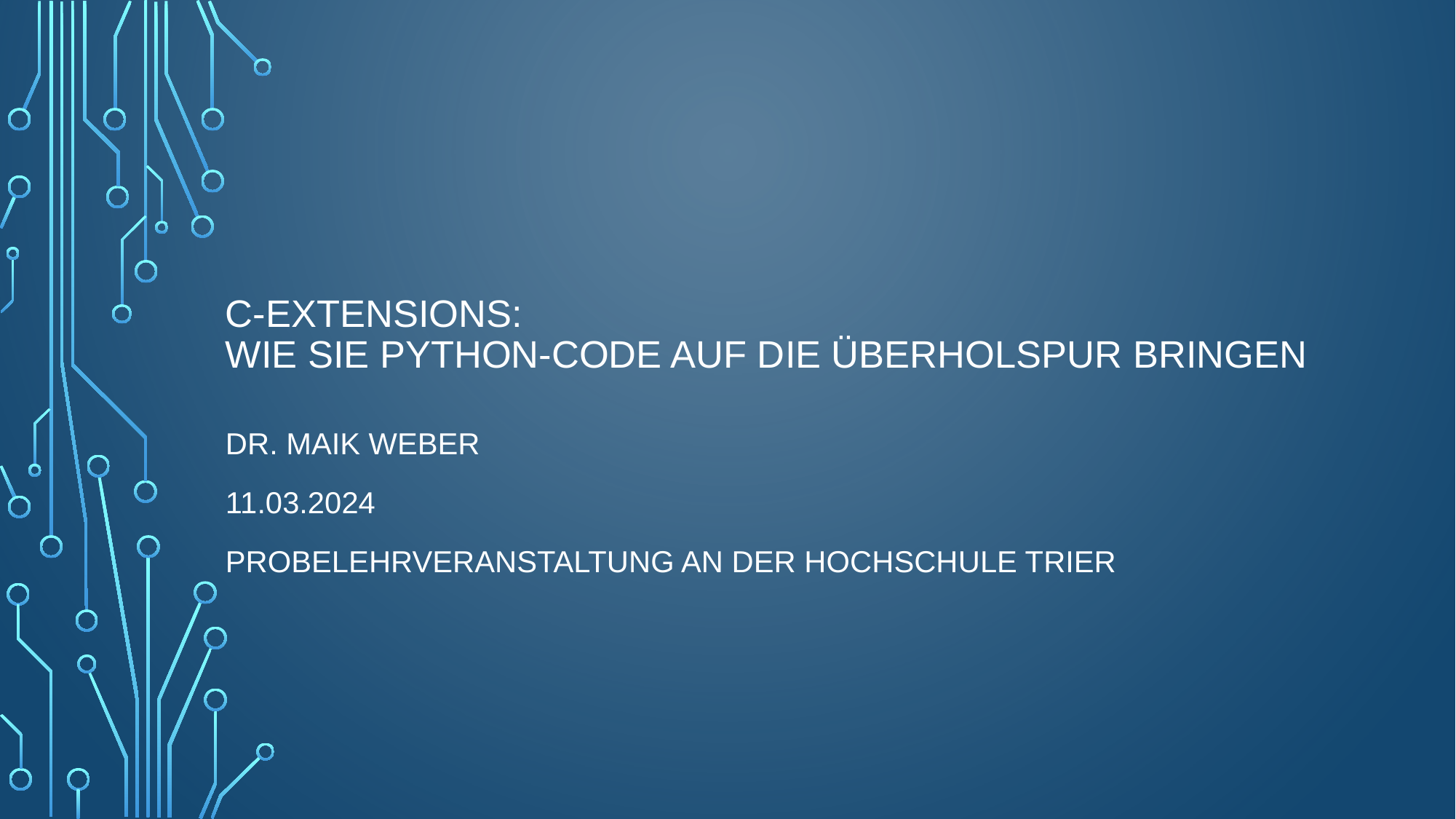

# C-extensions: Wie Sie Python-Code auf die Überholspur bringen
Dr. Maik Weber
11.03.2024
Probelehrveranstaltung an der Hochschule Trier